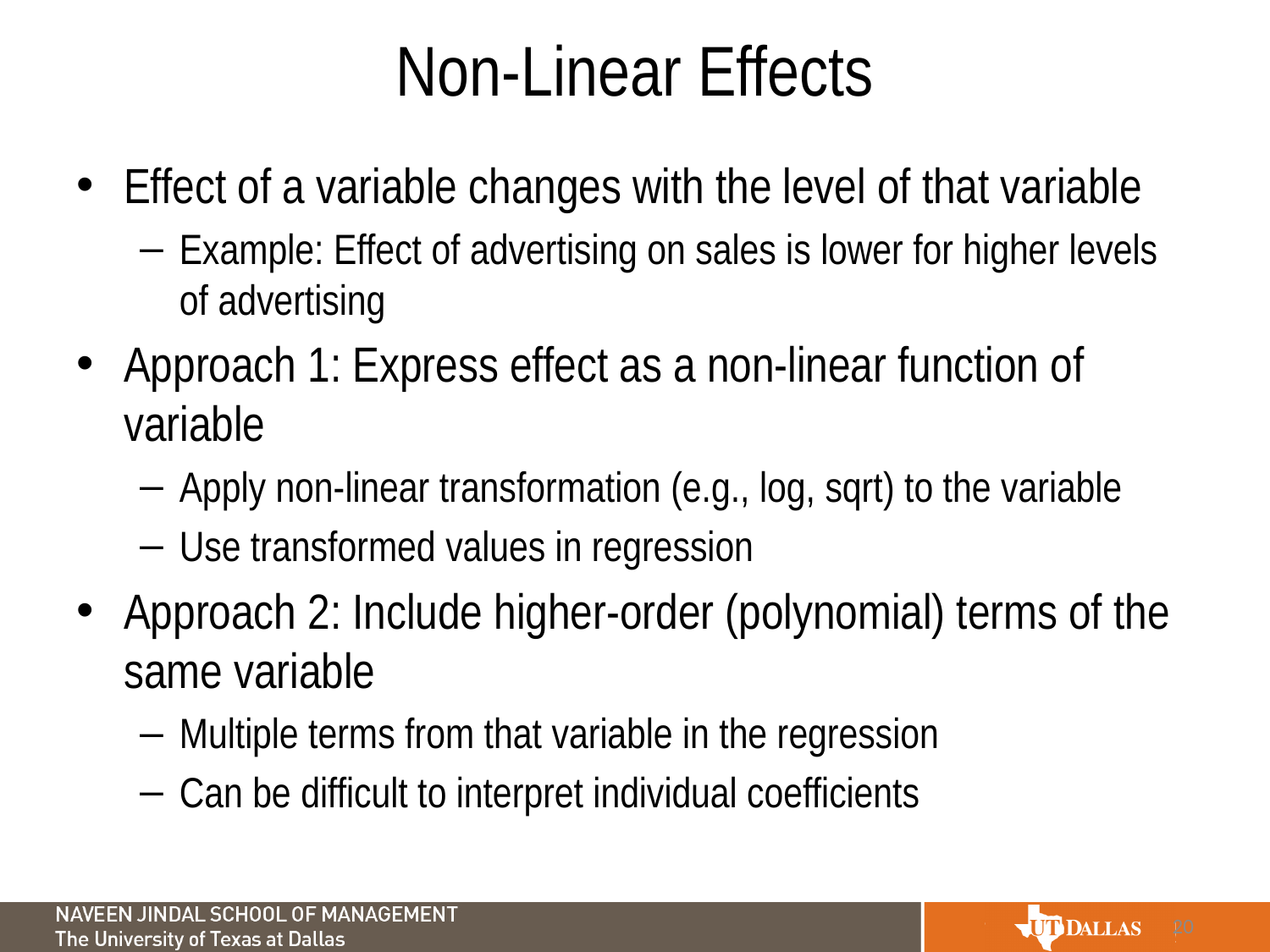

# Non-Linear Effects
Effect of a variable changes with the level of that variable
Example: Effect of advertising on sales is lower for higher levels of advertising
Approach 1: Express effect as a non-linear function of variable
Apply non-linear transformation (e.g., log, sqrt) to the variable
Use transformed values in regression
Approach 2: Include higher-order (polynomial) terms of the same variable
Multiple terms from that variable in the regression
Can be difficult to interpret individual coefficients
20